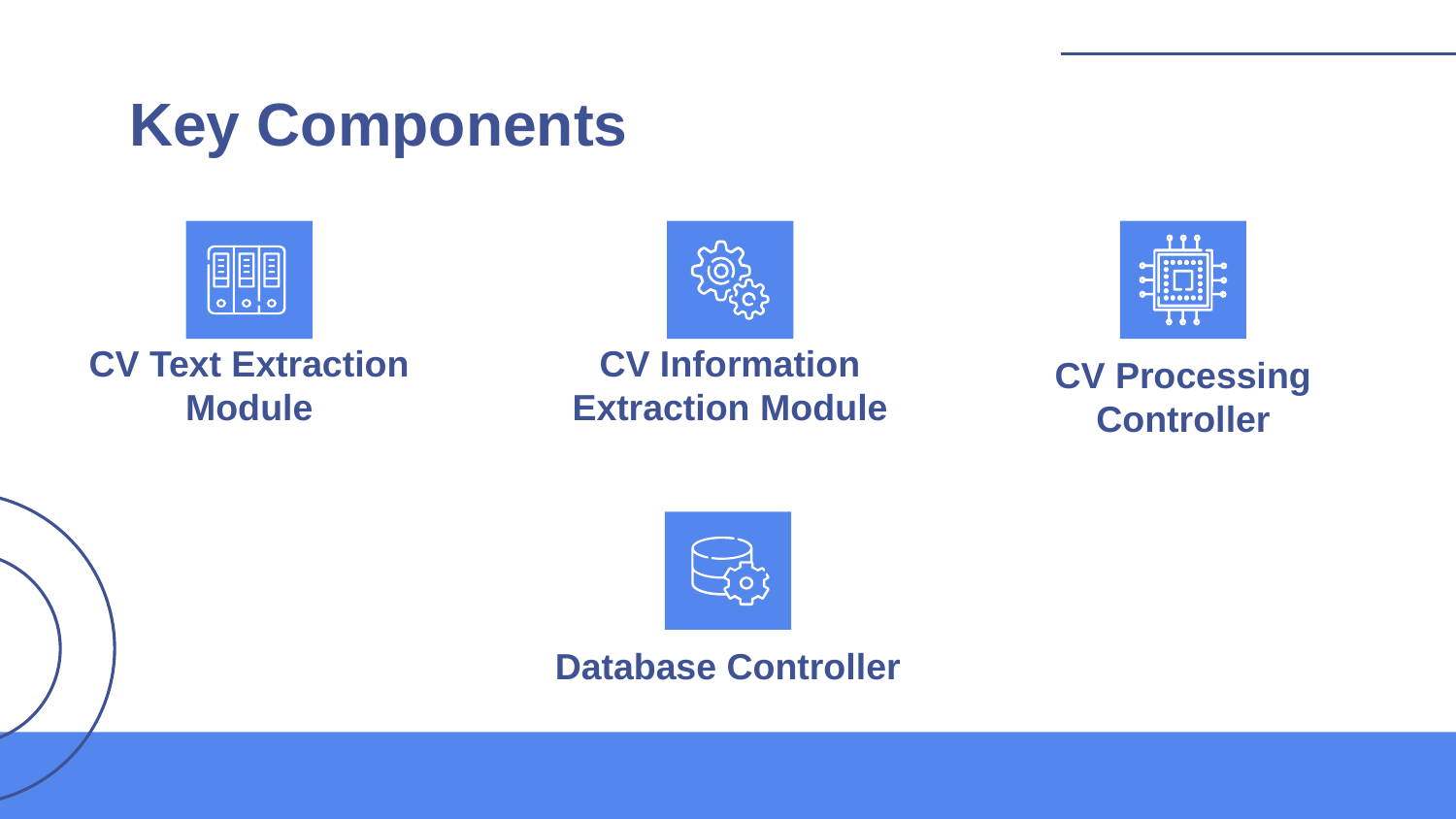

# Key Components

CV Information Extraction Module
CV Text Extraction Module
CV Processing Controller

Database Controller